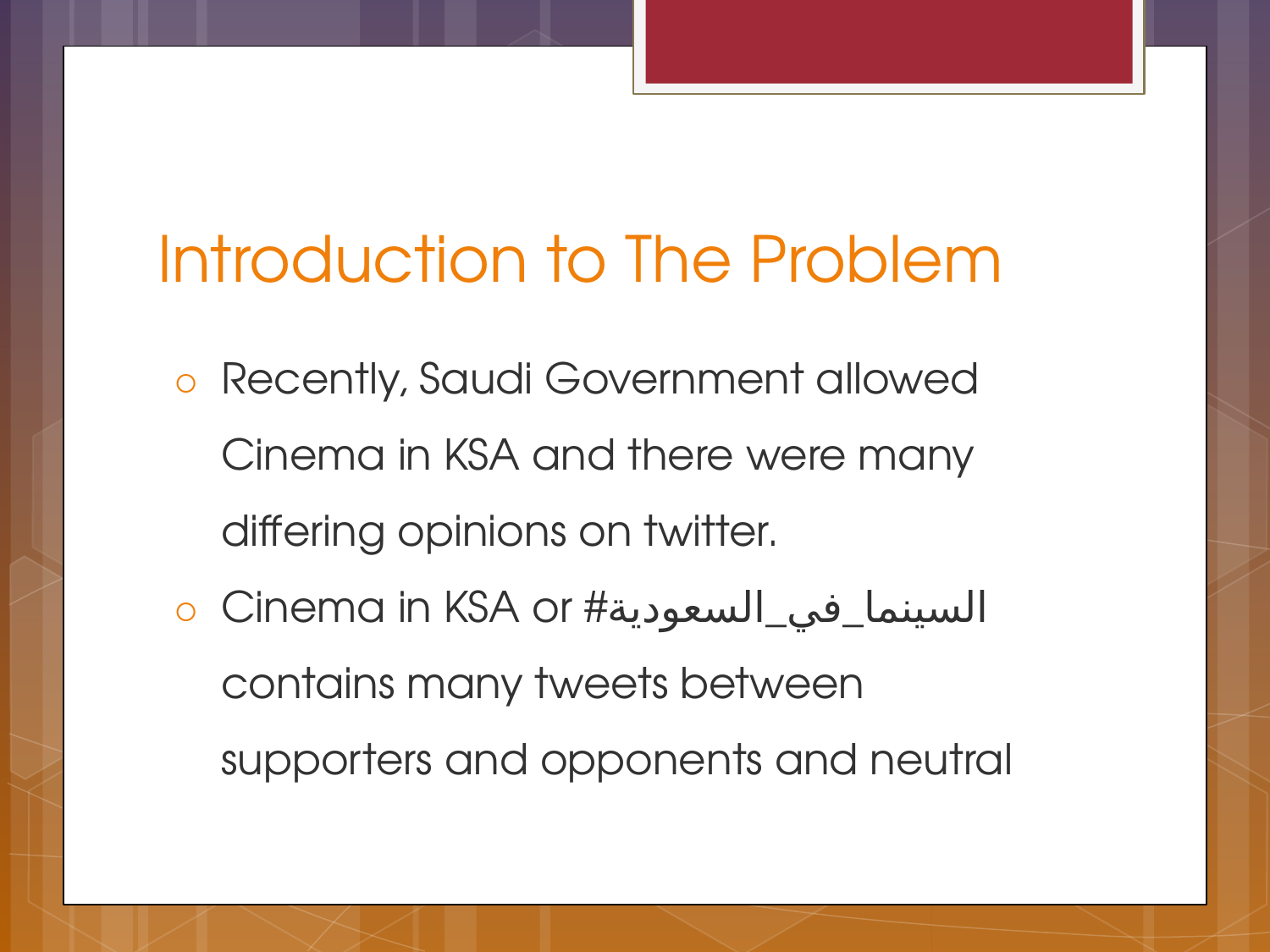

# Introduction to The Problem
Recently, Saudi Government allowed Cinema in KSA and there were many differing opinions on twitter.
Cinema in KSA or #السينما_في_السعودية contains many tweets between supporters and opponents and neutral